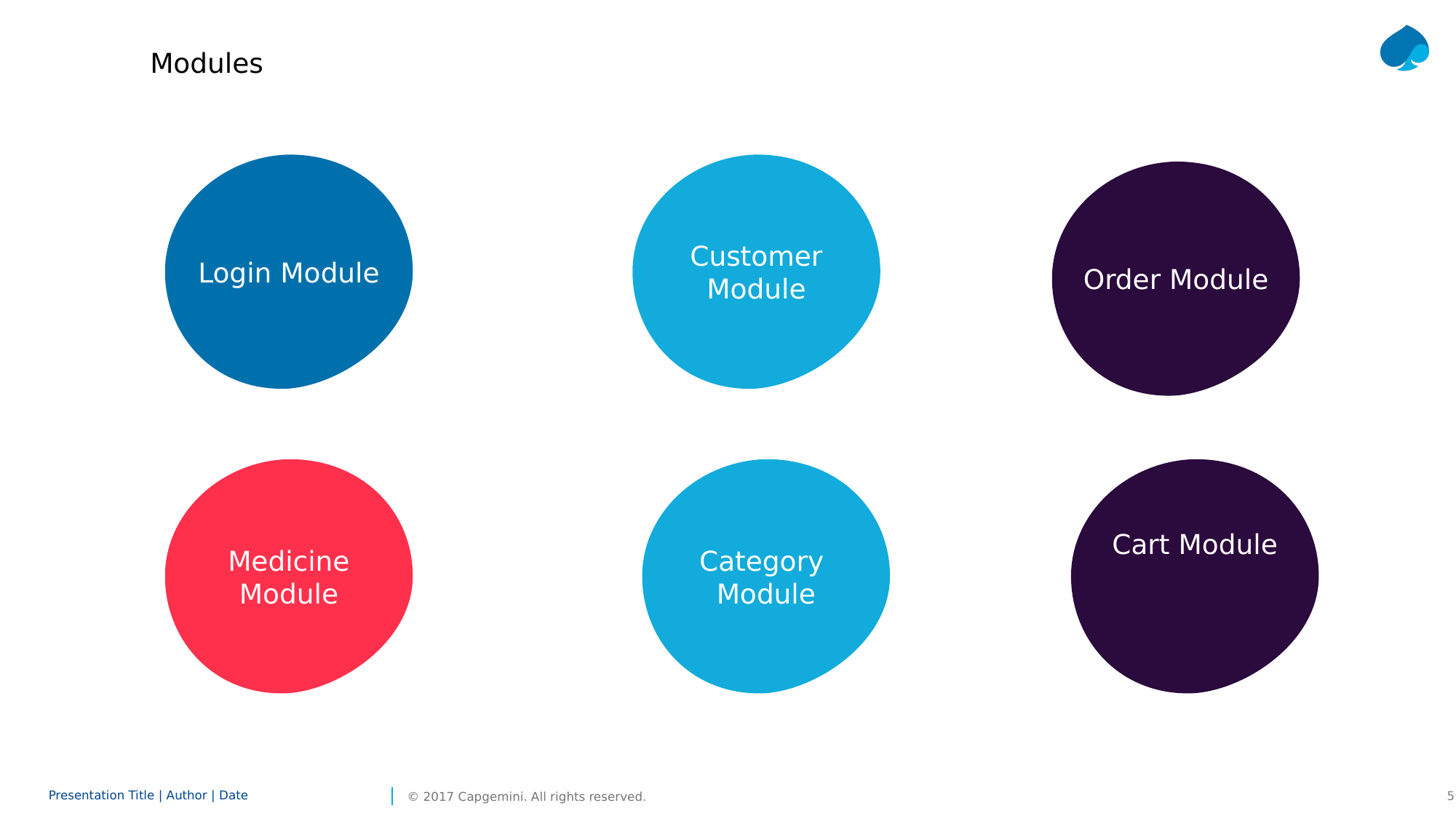

Modules
Login Module
Customer Module

Order Module
Medicine Module
Category
Module
Cart Module